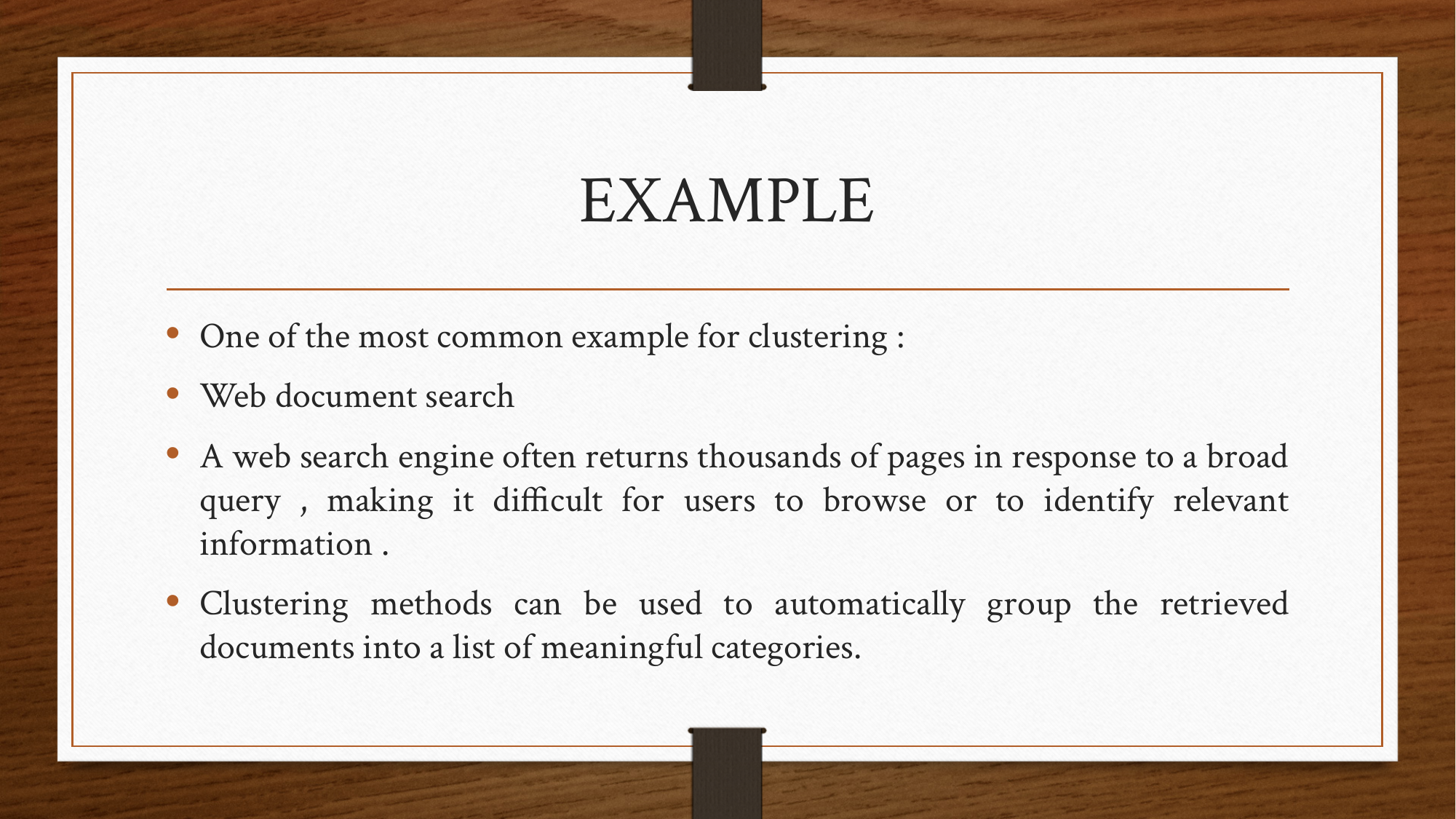

# EXAMPLE
One of the most common example for clustering :
Web document search
A web search engine often returns thousands of pages in response to a broad query , making it difficult for users to browse or to identify relevant information .
Clustering methods can be used to automatically group the retrieved documents into a list of meaningful categories.